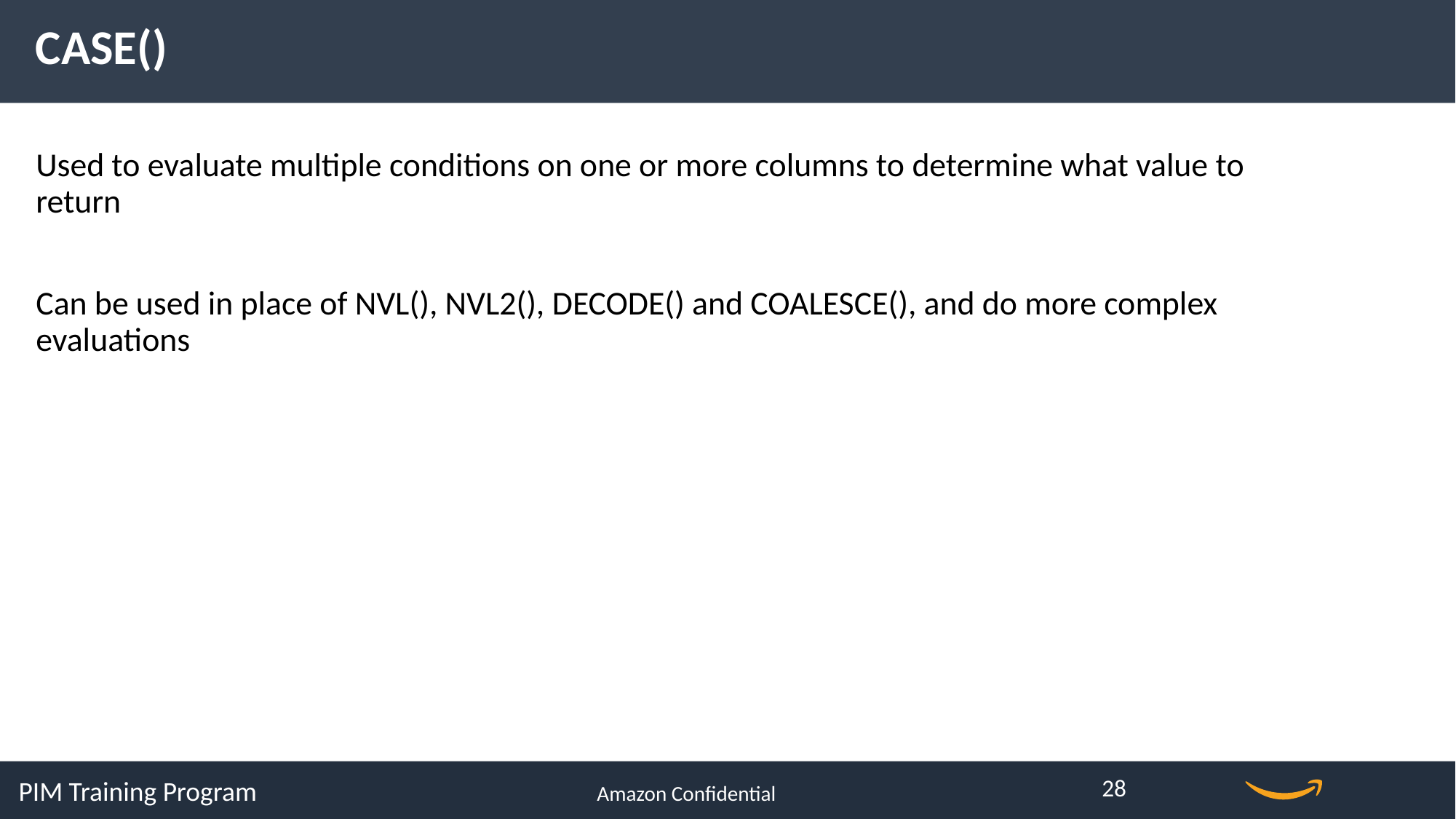

CASE()
Used to evaluate multiple conditions on one or more columns to determine what value to return

Can be used in place of NVL(), NVL2(), DECODE() and COALESCE(), and do more complex evaluations